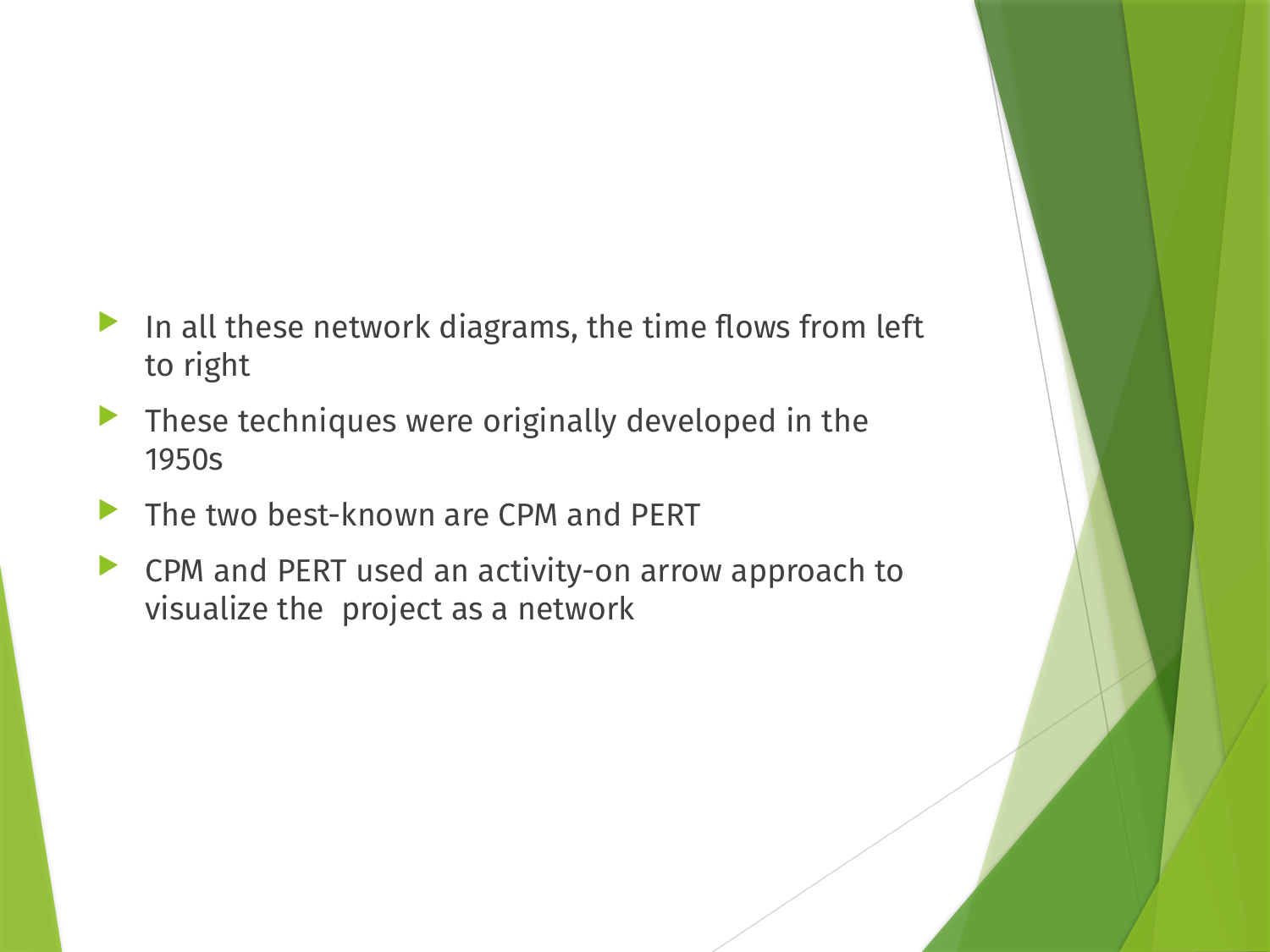

#
In all these network diagrams, the time flows from left to right
These techniques were originally developed in the 1950s
The two best-known are CPM and PERT
CPM and PERT used an activity-on arrow approach to visualize the  project as a network